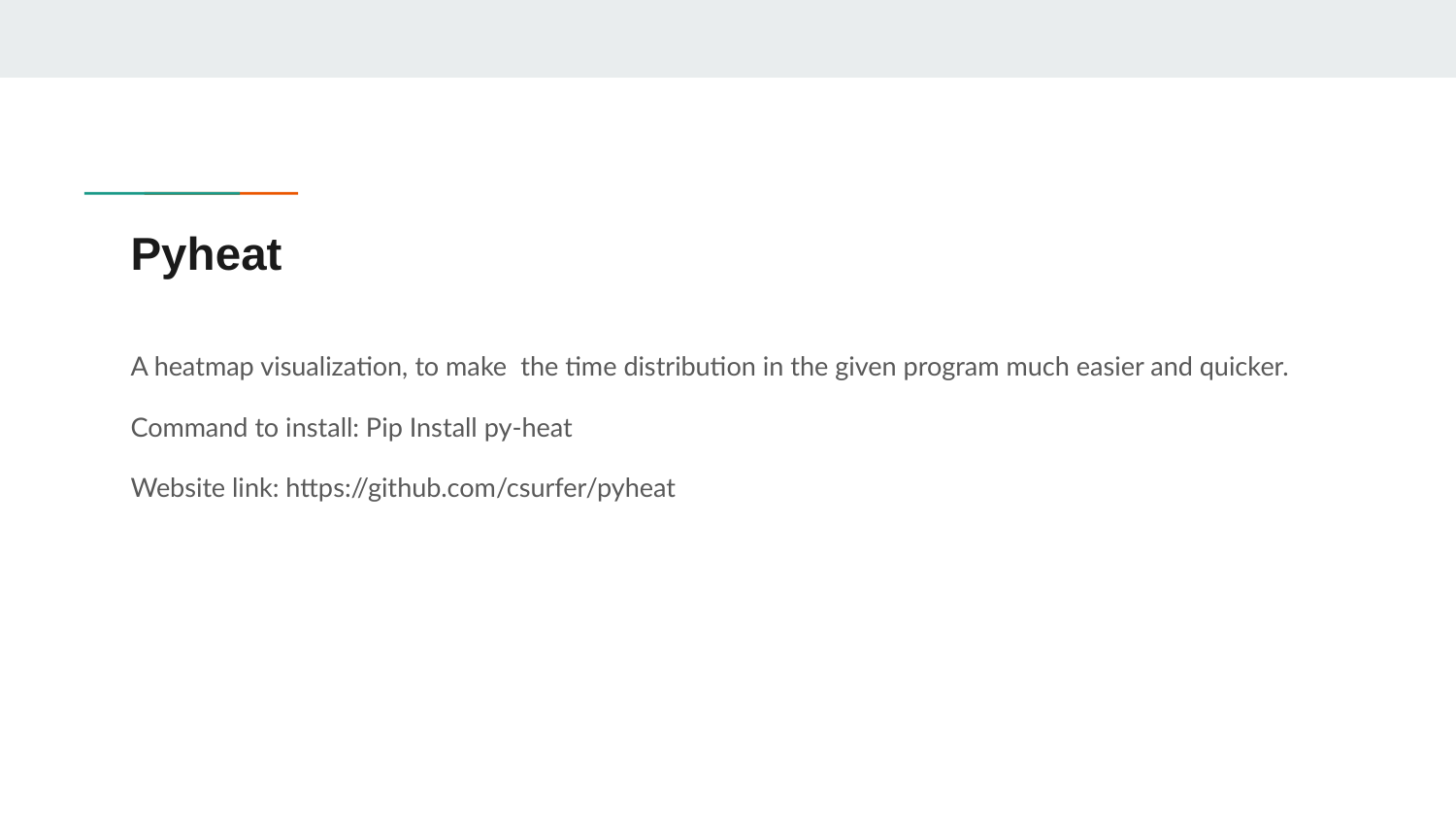

# Pyheat
A heatmap visualization, to make  the time distribution in the given program much easier and quicker.
Command to install: Pip Install py-heat
Website link: https://github.com/csurfer/pyheat